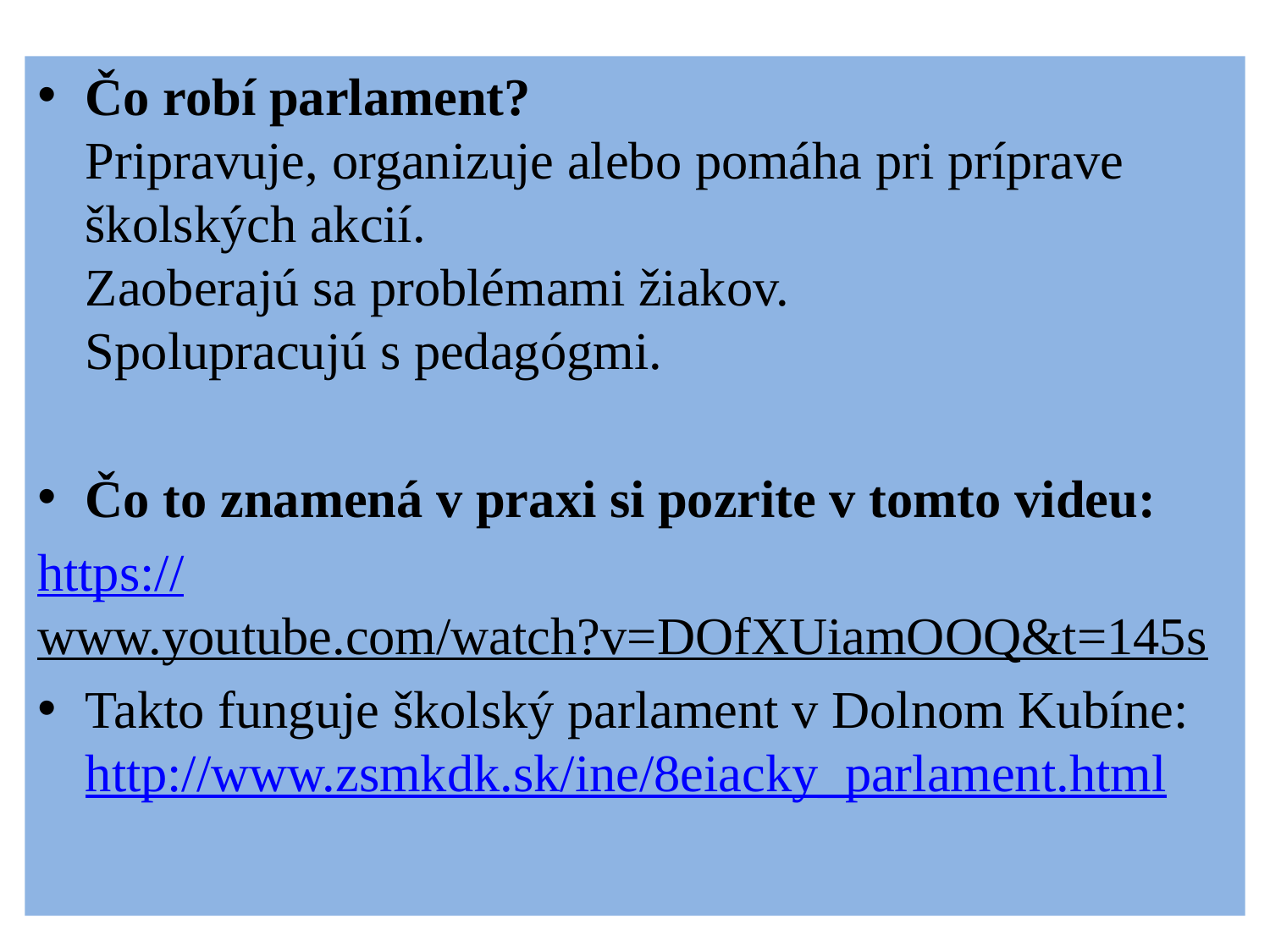

Čo robí parlament?
Pripravuje, organizuje alebo pomáha pri príprave školských akcií.
Zaoberajú sa problémami žiakov.
Spolupracujú s pedagógmi.

Čo to znamená v praxi si pozrite v tomto videu:
https://www.youtube.com/watch?v=DOfXUiamOOQ&t=145s
Takto funguje školský parlament v Dolnom Kubíne:
http://www.zsmkdk.sk/ine/8eiacky_parlament.html